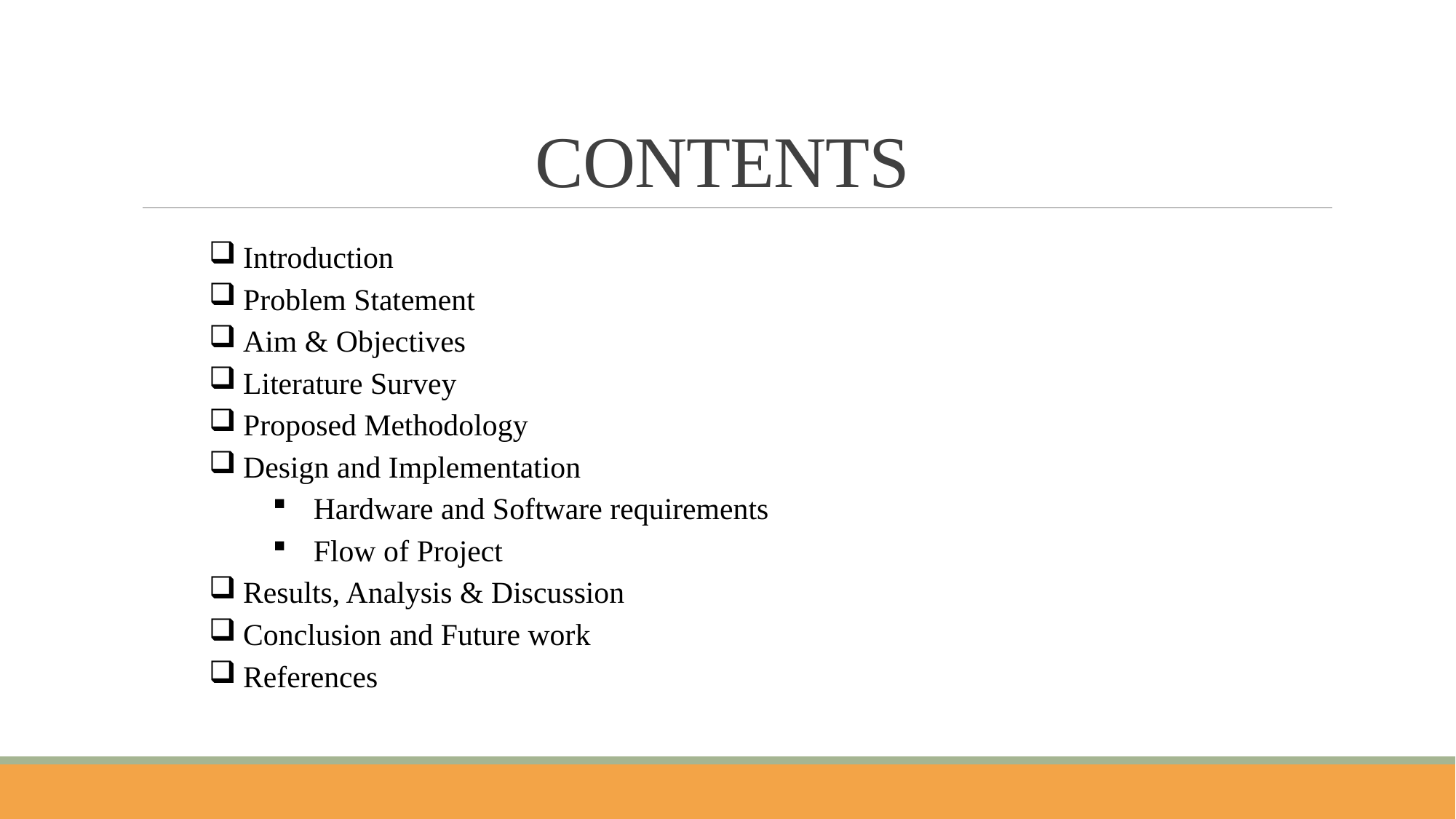

# CONTENTS
Introduction
Problem Statement
Aim & Objectives
Literature Survey
Proposed Methodology
Design and Implementation
Hardware and Software requirements
Flow of Project
Results, Analysis & Discussion
Conclusion and Future work
References